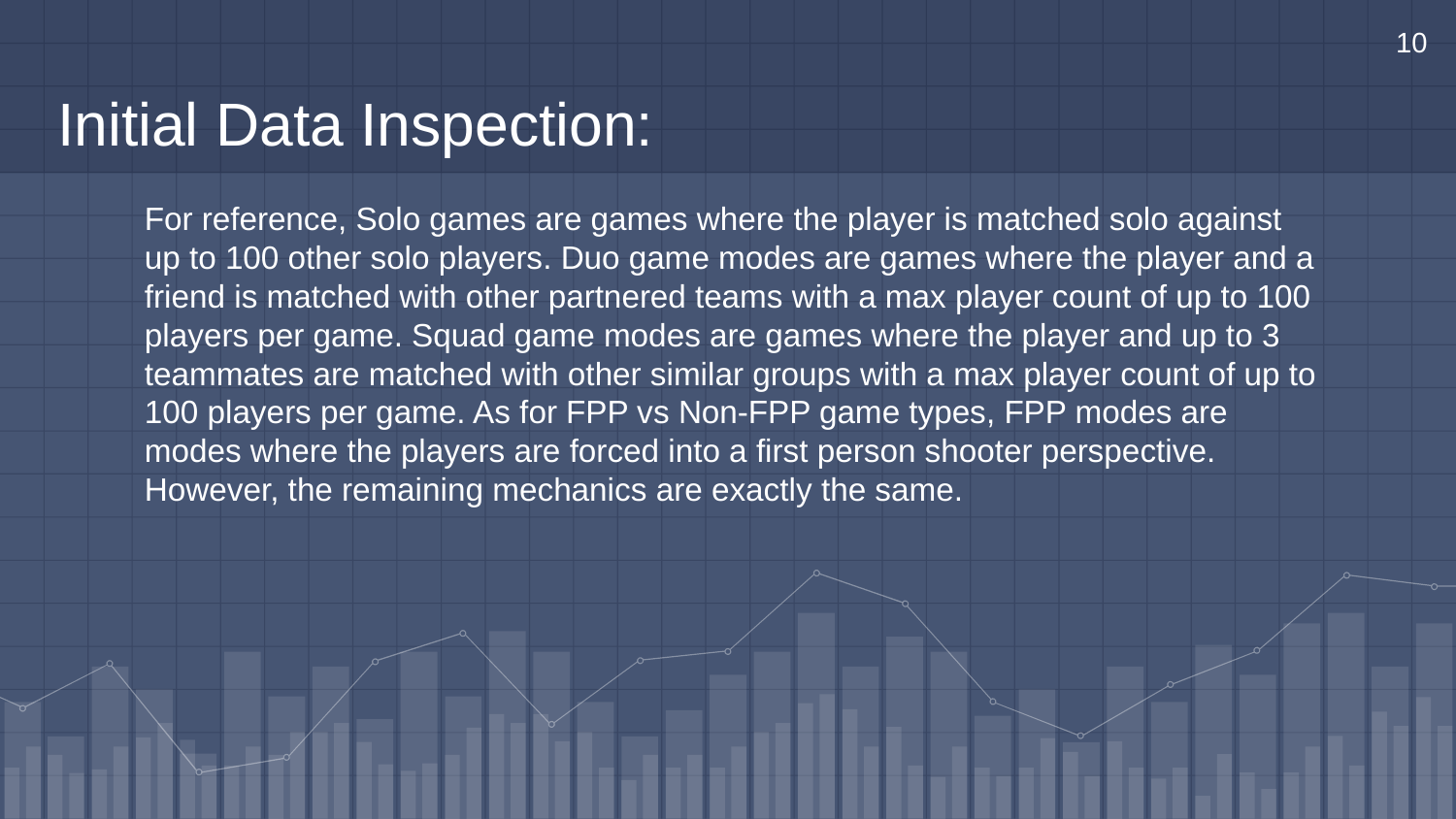

10
# Initial Data Inspection:
For reference, Solo games are games where the player is matched solo against up to 100 other solo players. Duo game modes are games where the player and a friend is matched with other partnered teams with a max player count of up to 100 players per game. Squad game modes are games where the player and up to 3 teammates are matched with other similar groups with a max player count of up to 100 players per game. As for FPP vs Non-FPP game types, FPP modes are modes where the players are forced into a first person shooter perspective. However, the remaining mechanics are exactly the same.